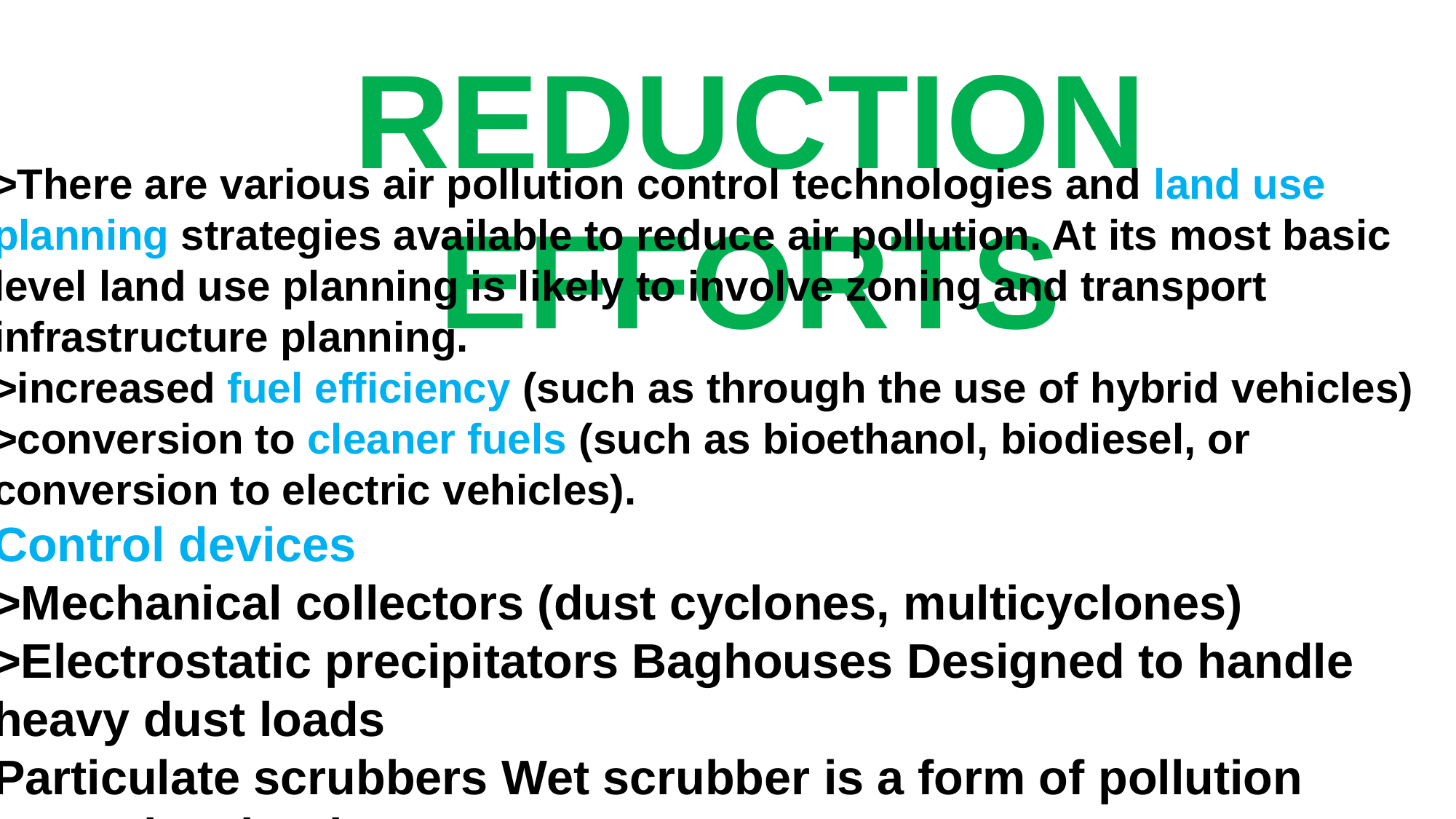

REDUCTION EFFORTS
>There are various air pollution control technologies and land use planning strategies available to reduce air pollution. At its most basic level land use planning is likely to involve zoning and transport infrastructure planning.
>increased fuel efficiency (such as through the use of hybrid vehicles)
>conversion to cleaner fuels (such as bioethanol, biodiesel, or conversion to electric vehicles).
Control devices
>Mechanical collectors (dust cyclones, multicyclones)
>Electrostatic precipitators Baghouses Designed to handle heavy dust loads
Particulate scrubbers Wet scrubber is a form of pollution control technology

Low NOx burners